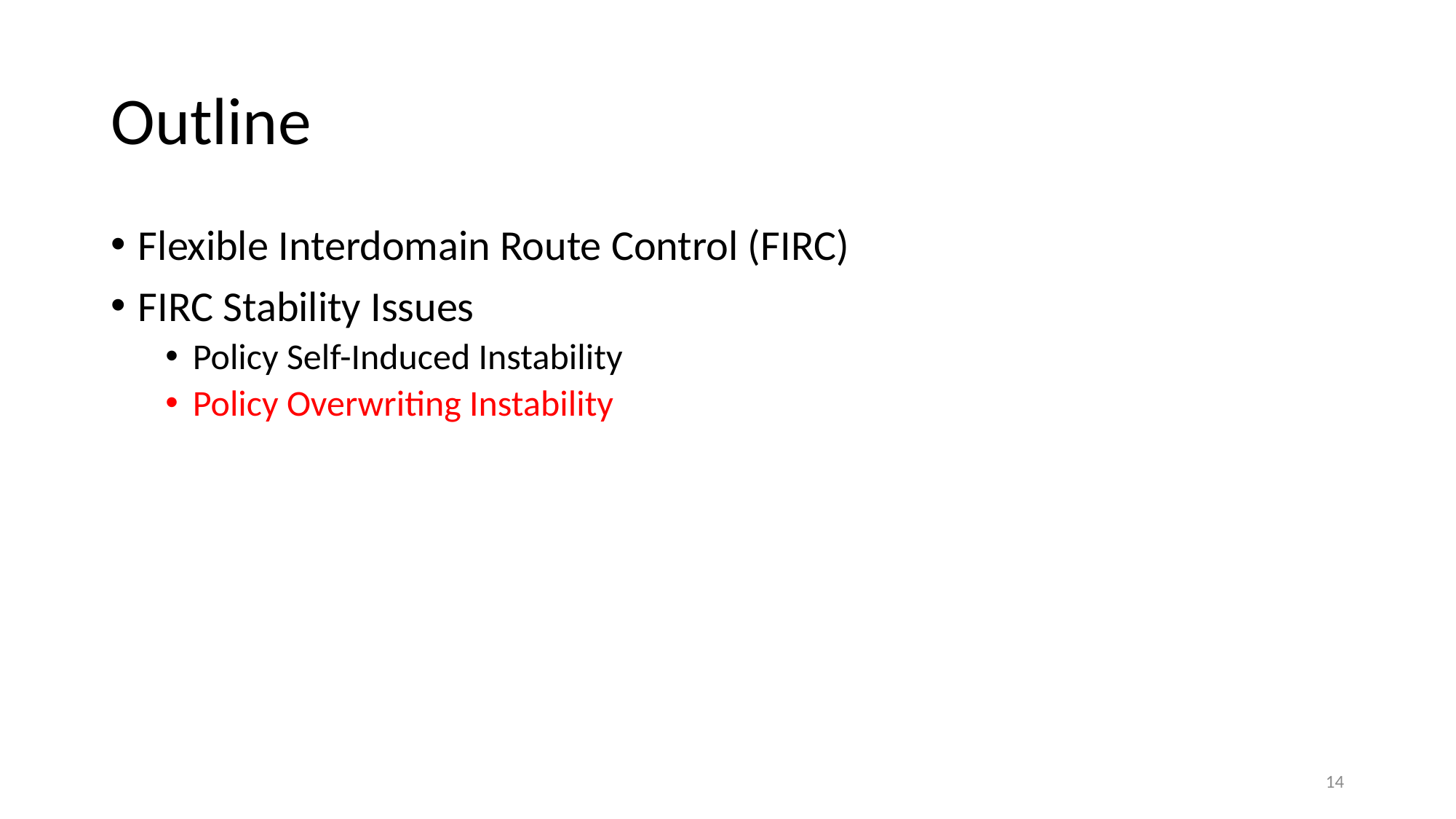

# Outline
Flexible Interdomain Route Control (FIRC)
FIRC Stability Issues
Policy Self-Induced Instability
Policy Overwriting Instability
14